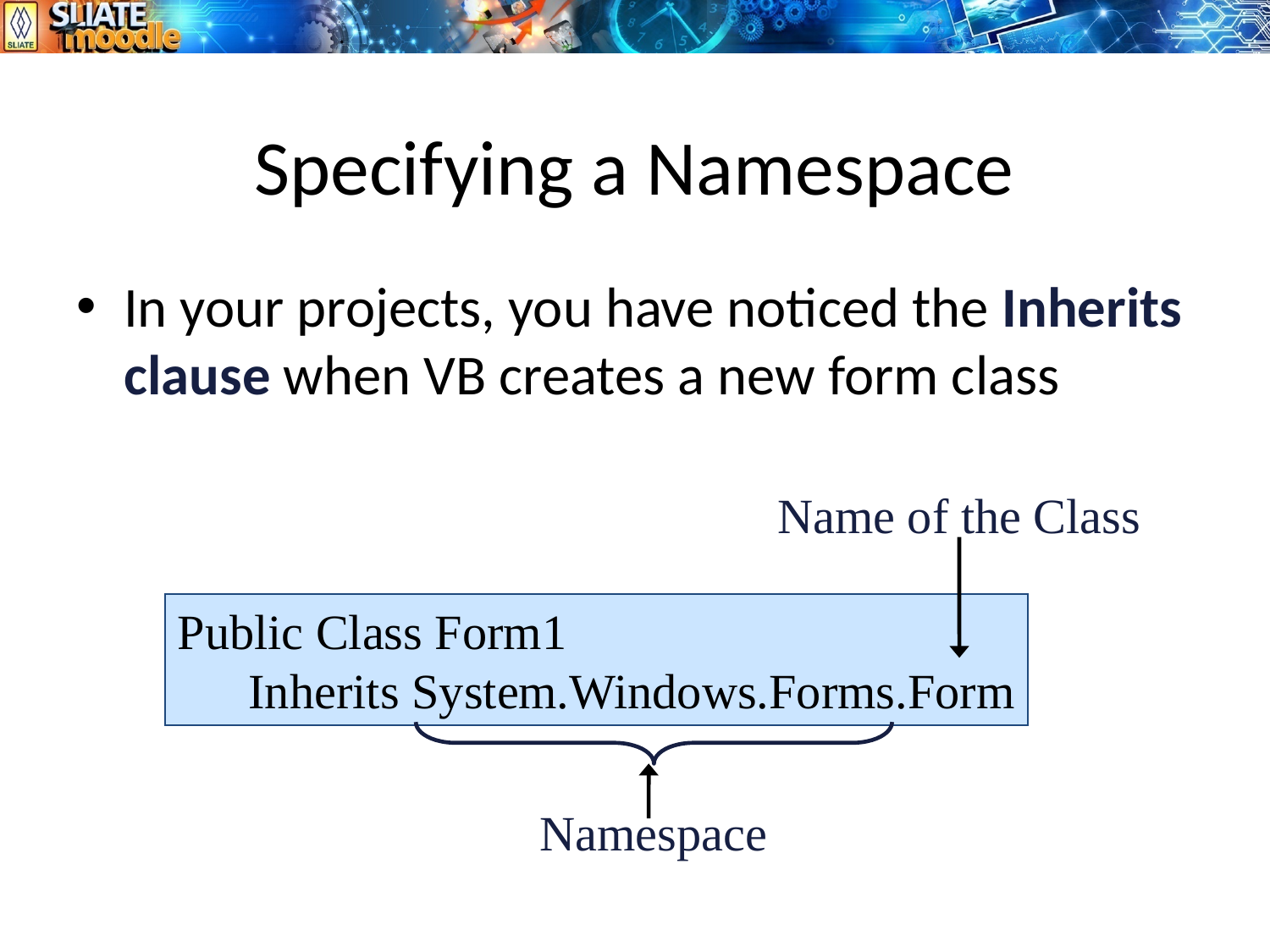

# Specifying a Namespace
In your projects, you have noticed the Inherits clause when VB creates a new form class
Name of the Class

Public Class Form1
	Inherits System.Windows.Forms.Form

Namespace